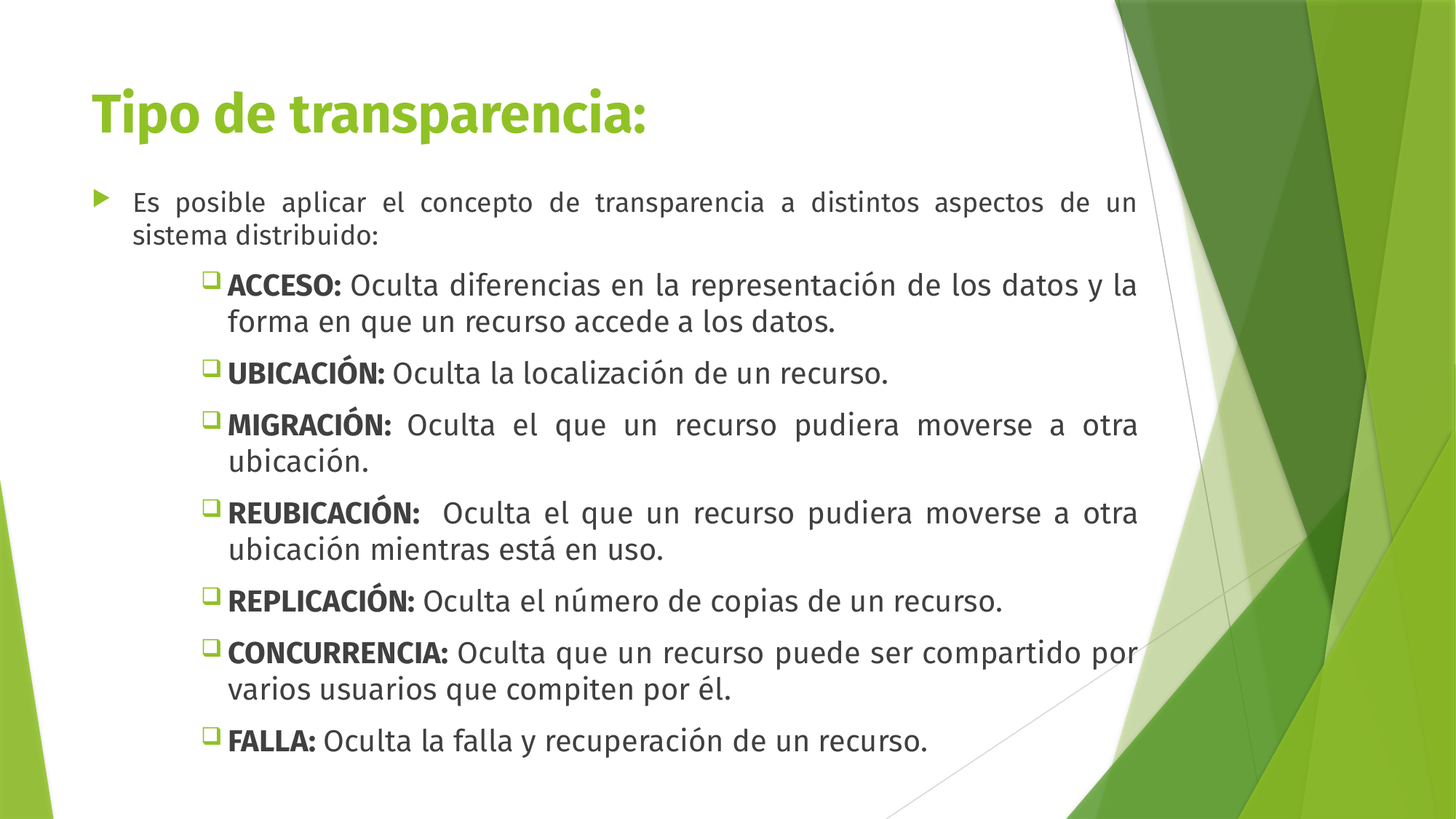

# Tipo de transparencia:
Es posible aplicar el concepto de transparencia a distintos aspectos de un sistema distribuido:
ACCESO: Oculta diferencias en la representación de los datos y la forma en que un recurso accede a los datos.
UBICACIÓN: Oculta la localización de un recurso.
MIGRACIÓN: Oculta el que un recurso pudiera moverse a otra ubicación.
REUBICACIÓN:  Oculta el que un recurso pudiera moverse a otra ubicación mientras está en uso.
REPLICACIÓN: Oculta el número de copias de un recurso.
CONCURRENCIA: Oculta que un recurso puede ser compartido por varios usuarios que compiten por él.
FALLA: Oculta la falla y recuperación de un recurso.